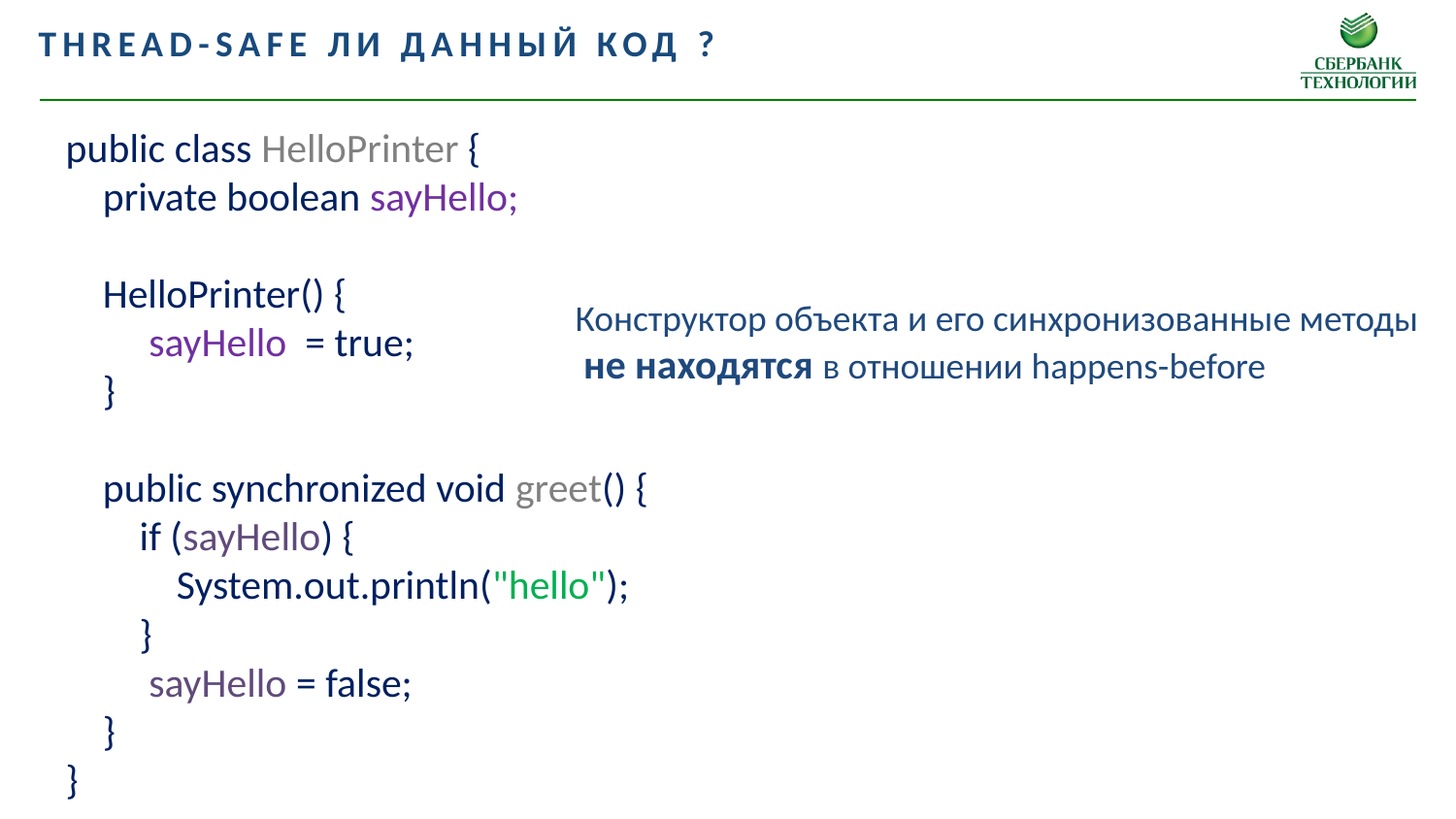

Thread-safe ли данный код ?

public class HelloPrinter {
    private boolean sayHello;

    HelloPrinter() {
         sayHello  = true;
    }

    public synchronized void greet() {
        if (sayHello) {
            System.out.println("hello");
        }
         sayHello = false;
    }
}
Конструктор объекта и его синхронизованные методы
 не находятся в отношении happens-before